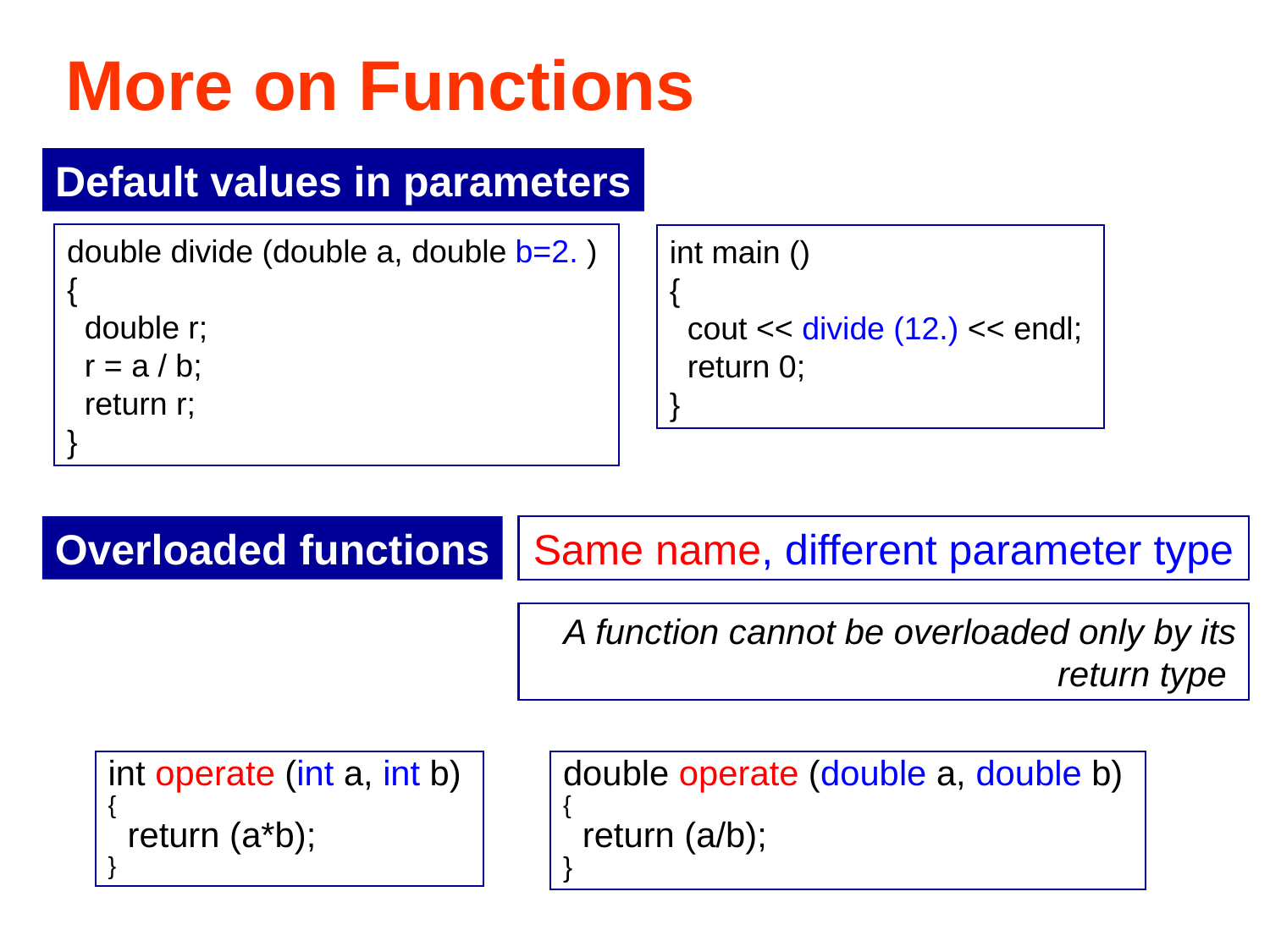

# More on Functions
Default values in parameters
double divide (double a, double b=2. )
{
  double r;
  r = a / b;
  return r;
}
int main ()
{
  cout << divide (12.) << endl;
  return 0;
}
Overloaded functions
Same name, different parameter type
A function cannot be overloaded only by its return type
int operate (int a, int b)
{
  return (a*b);
}
double operate (double a, double b)
{
  return (a/b);
}